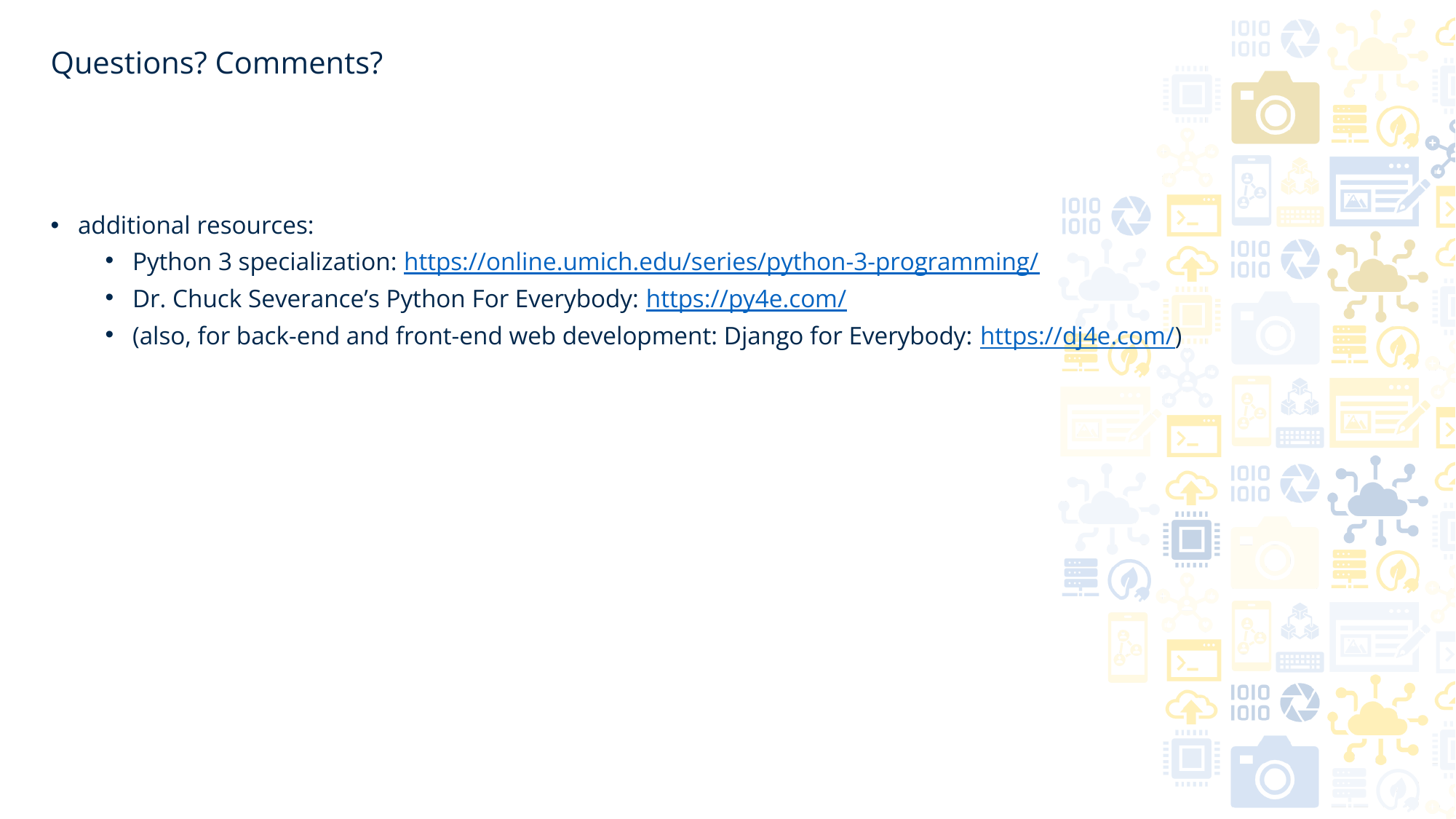

# Questions? Comments?

additional resources:
Python 3 specialization: https://online.umich.edu/series/python-3-programming/
Dr. Chuck Severance’s Python For Everybody: https://py4e.com/
(also, for back-end and front-end web development: Django for Everybody: https://dj4e.com/)